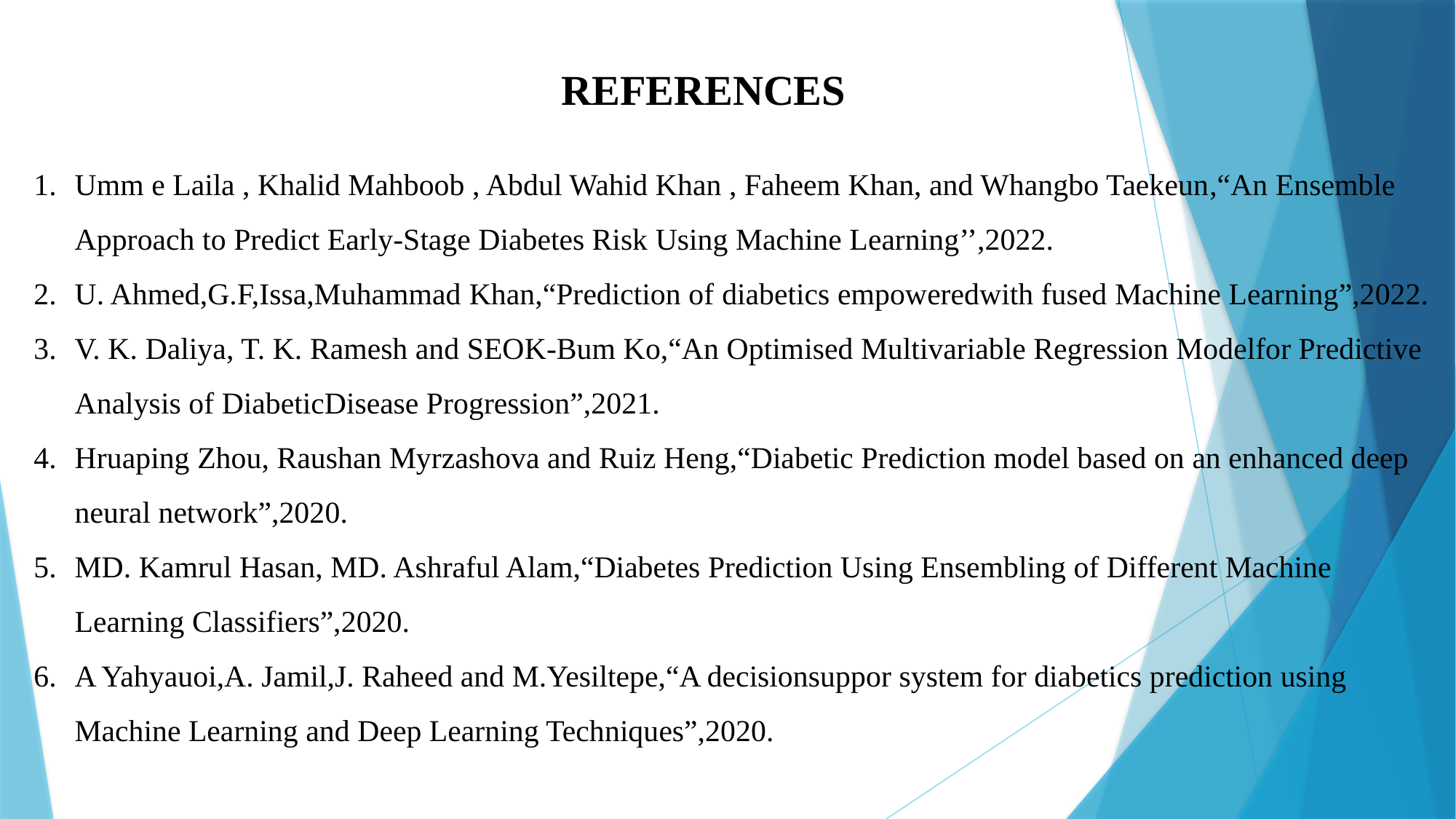

REFERENCES

Umm e Laila , Khalid Mahboob , Abdul Wahid Khan , Faheem Khan, and Whangbo Taekeun,“An Ensemble Approach to Predict Early-Stage Diabetes Risk Using Machine Learning’’,2022.
U. Ahmed,G.F,Issa,Muhammad Khan,“Prediction of diabetics empoweredwith fused Machine Learning”,2022.
V. K. Daliya, T. K. Ramesh and SEOK-Bum Ko,“An Optimised Multivariable Regression Modelfor Predictive Analysis of DiabeticDisease Progression”,2021.
Hruaping Zhou, Raushan Myrzashova and Ruiz Heng,“Diabetic Prediction model based on an enhanced deep neural network”,2020.
MD. Kamrul Hasan, MD. Ashraful Alam,“Diabetes Prediction Using Ensembling of Different Machine Learning Classifiers”,2020.
A Yahyauoi,A. Jamil,J. Raheed and M.Yesiltepe,“A decisionsuppor system for diabetics prediction using Machine Learning and Deep Learning Techniques”,2020.